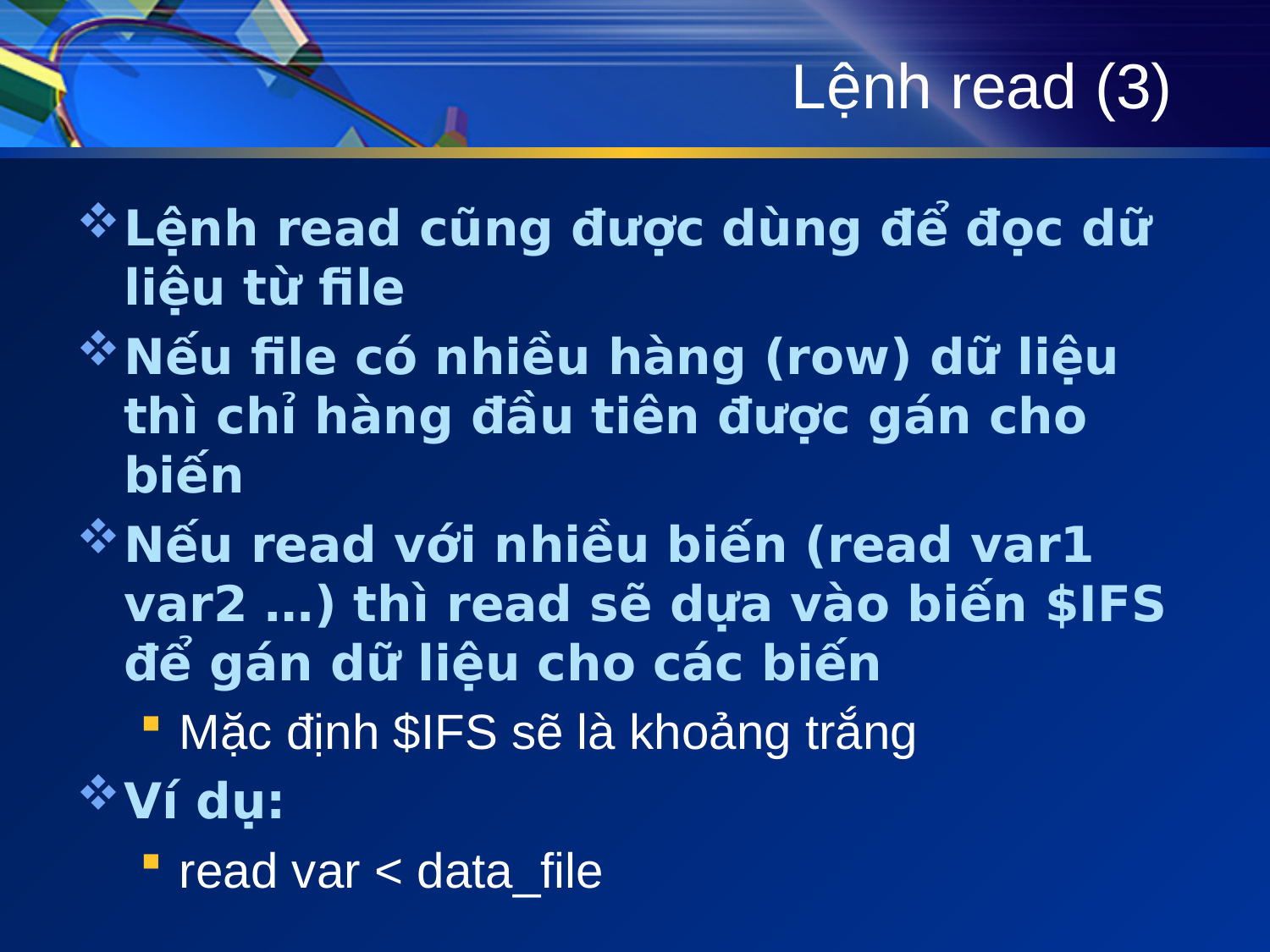

# Lệnh read (3)
Lệnh read cũng được dùng để đọc dữ liệu từ file
Nếu file có nhiều hàng (row) dữ liệu thì chỉ hàng đầu tiên được gán cho biến
Nếu read với nhiều biến (read var1 var2 …) thì read sẽ dựa vào biến $IFS để gán dữ liệu cho các biến
Mặc định $IFS sẽ là khoảng trắng
Ví dụ:
read var < data_file